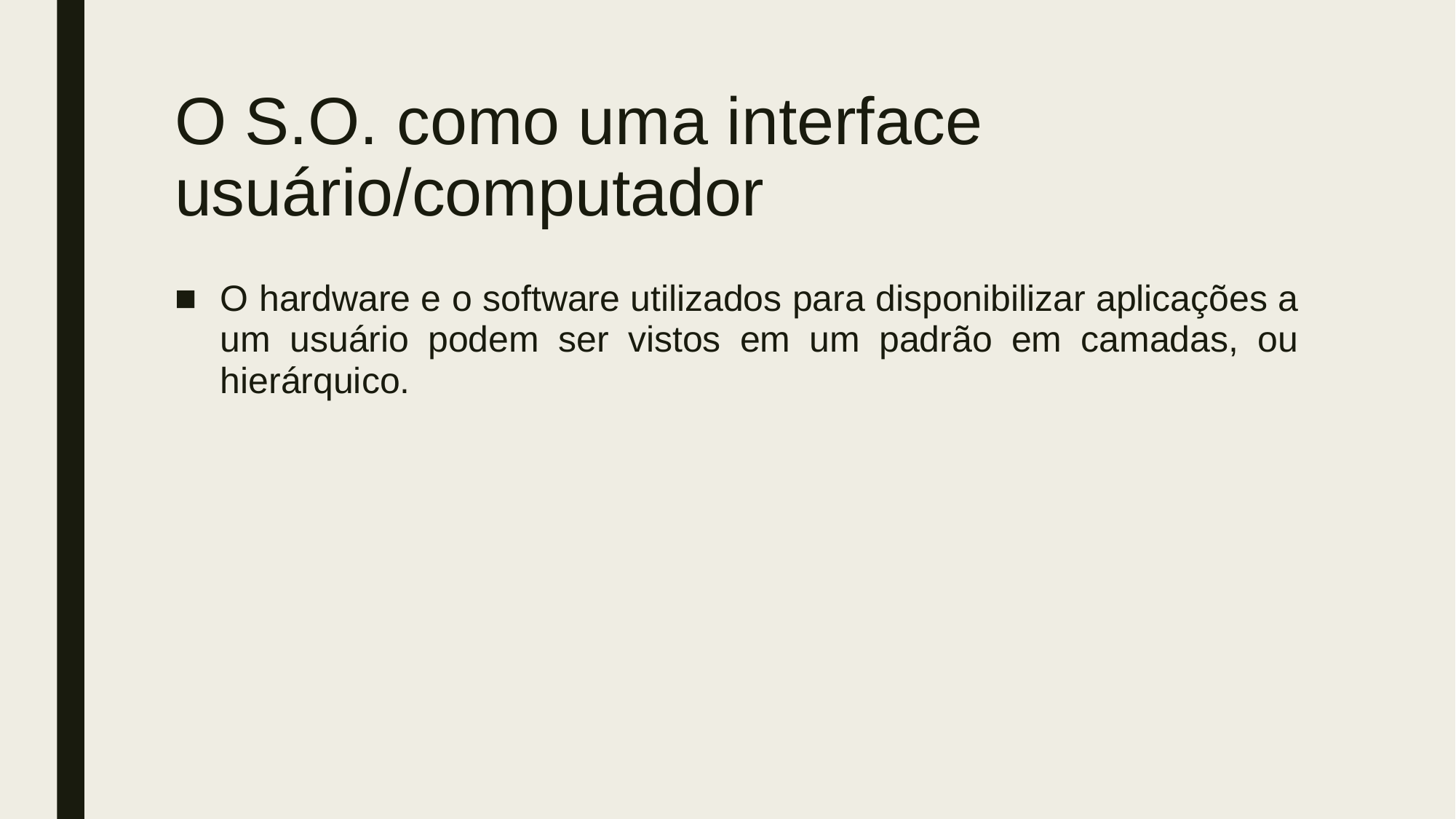

# O S.O. como uma interface usuário/computador
O hardware e o software utilizados para disponibilizar aplicações a um usuário podem ser vistos em um padrão em camadas, ou hierárquico.